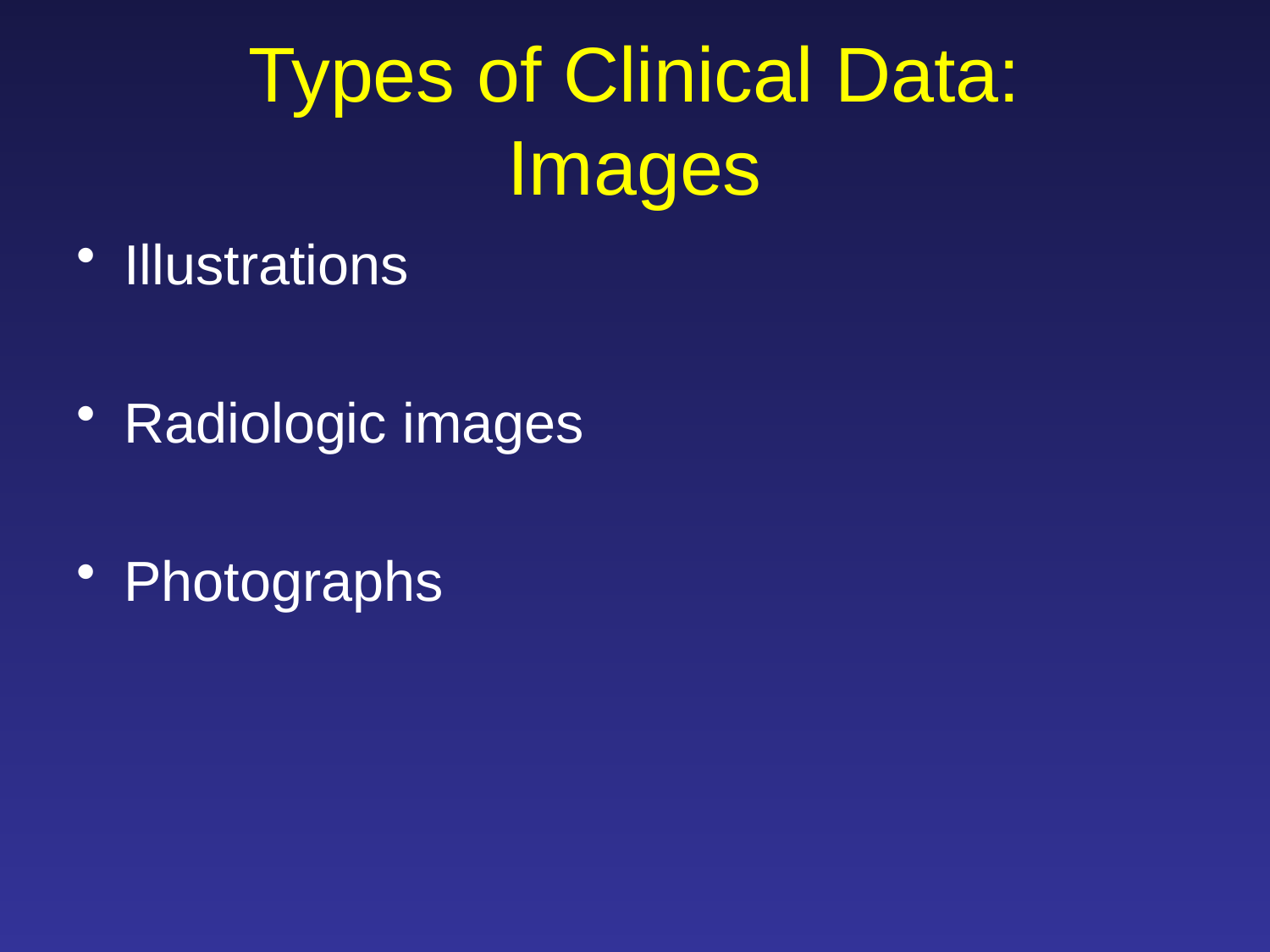

# Types of Clinical Data: Images
Illustrations

Radiologic images

Photographs